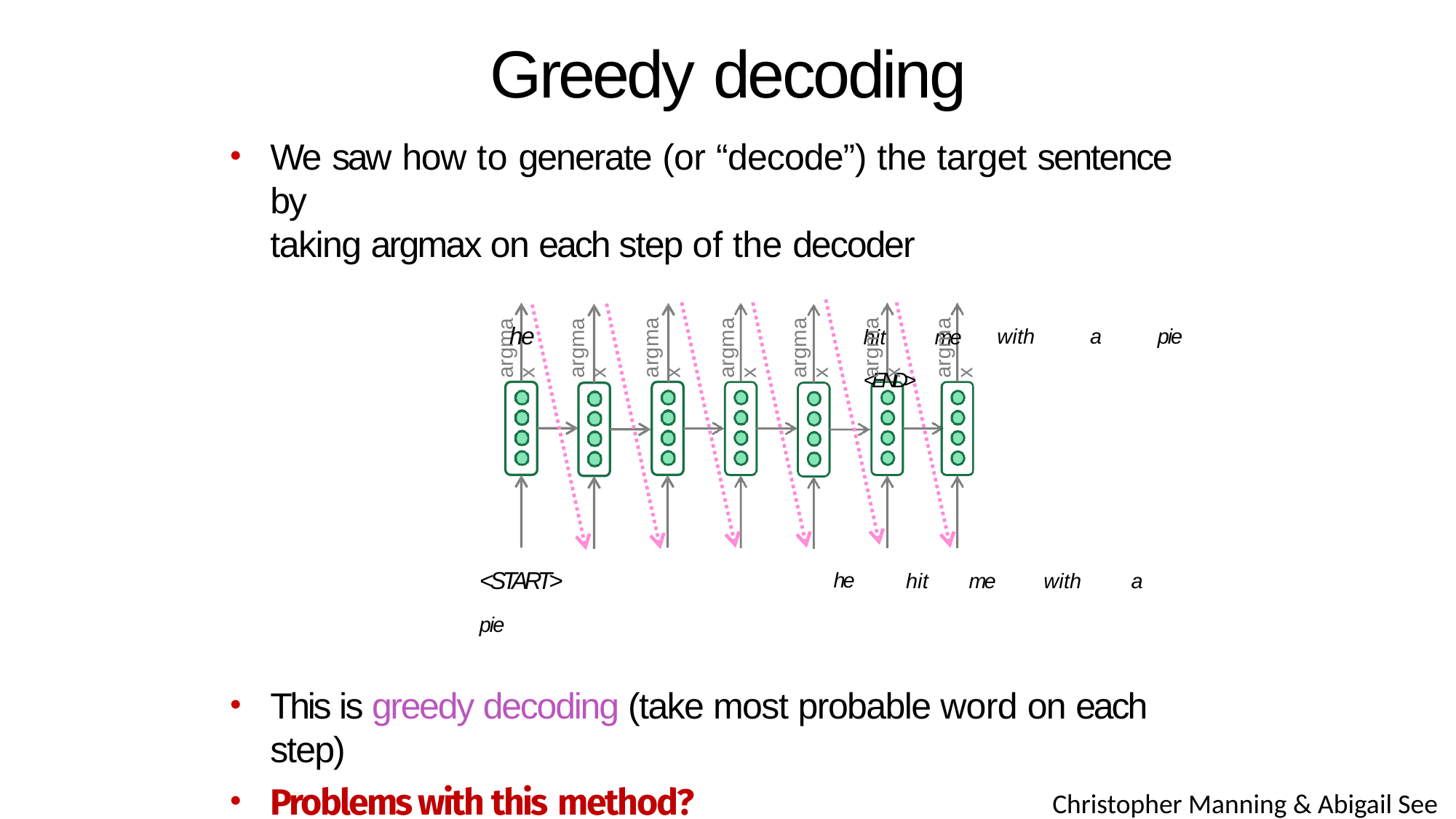

# Greedy decoding
We saw how to generate (or “decode”) the target sentence by
taking argmax on each step of the decoder

he	hit	me	with	a	pie	<END>

argmax
argmax
argmax
argmax
argmax
argmax
argmax

<START>	he	hit	me	with	a	pie

This is greedy decoding (take most probable word on each step)
Problems with this method?
Christopher Manning & Abigail See